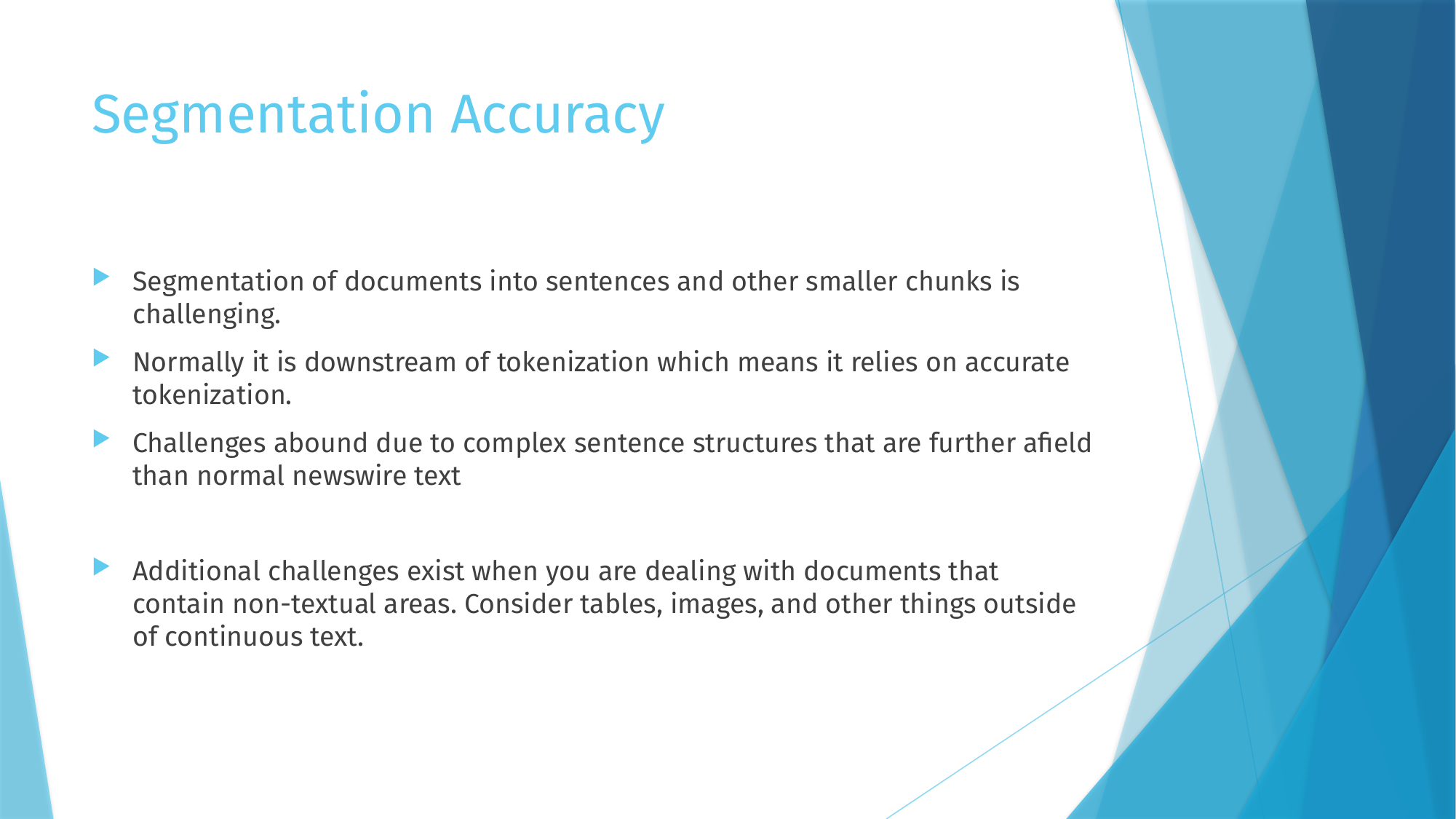

# Segmentation Accuracy
Segmentation of documents into sentences and other smaller chunks is challenging.
Normally it is downstream of tokenization which means it relies on accurate tokenization.
Challenges abound due to complex sentence structures that are further afield than normal newswire text

Additional challenges exist when you are dealing with documents that contain non-textual areas. Consider tables, images, and other things outside of continuous text.